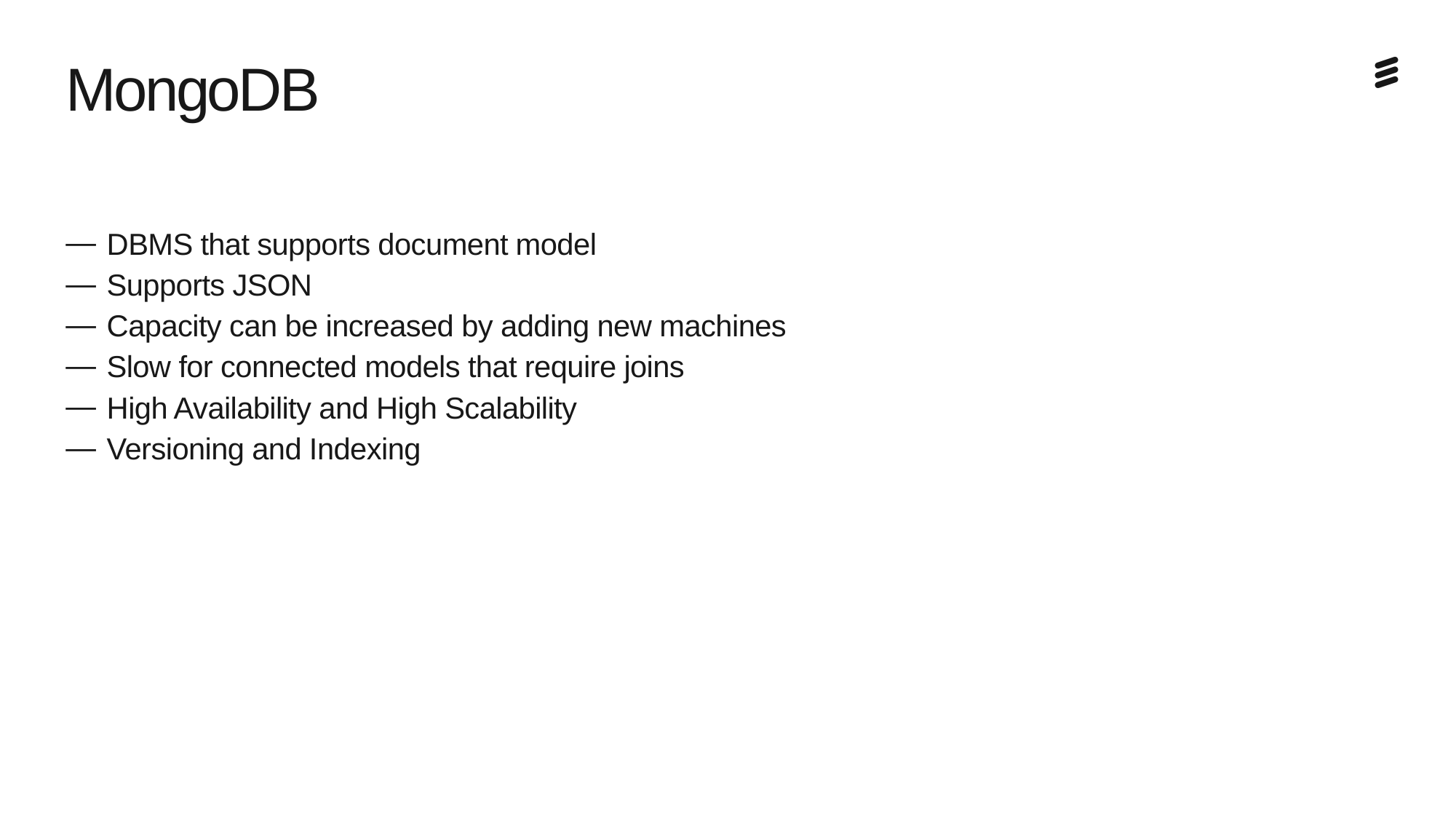

# MongoDB
DBMS that supports document model
Supports JSON
Capacity can be increased by adding new machines
Slow for connected models that require joins
High Availability and High Scalability
Versioning and Indexing